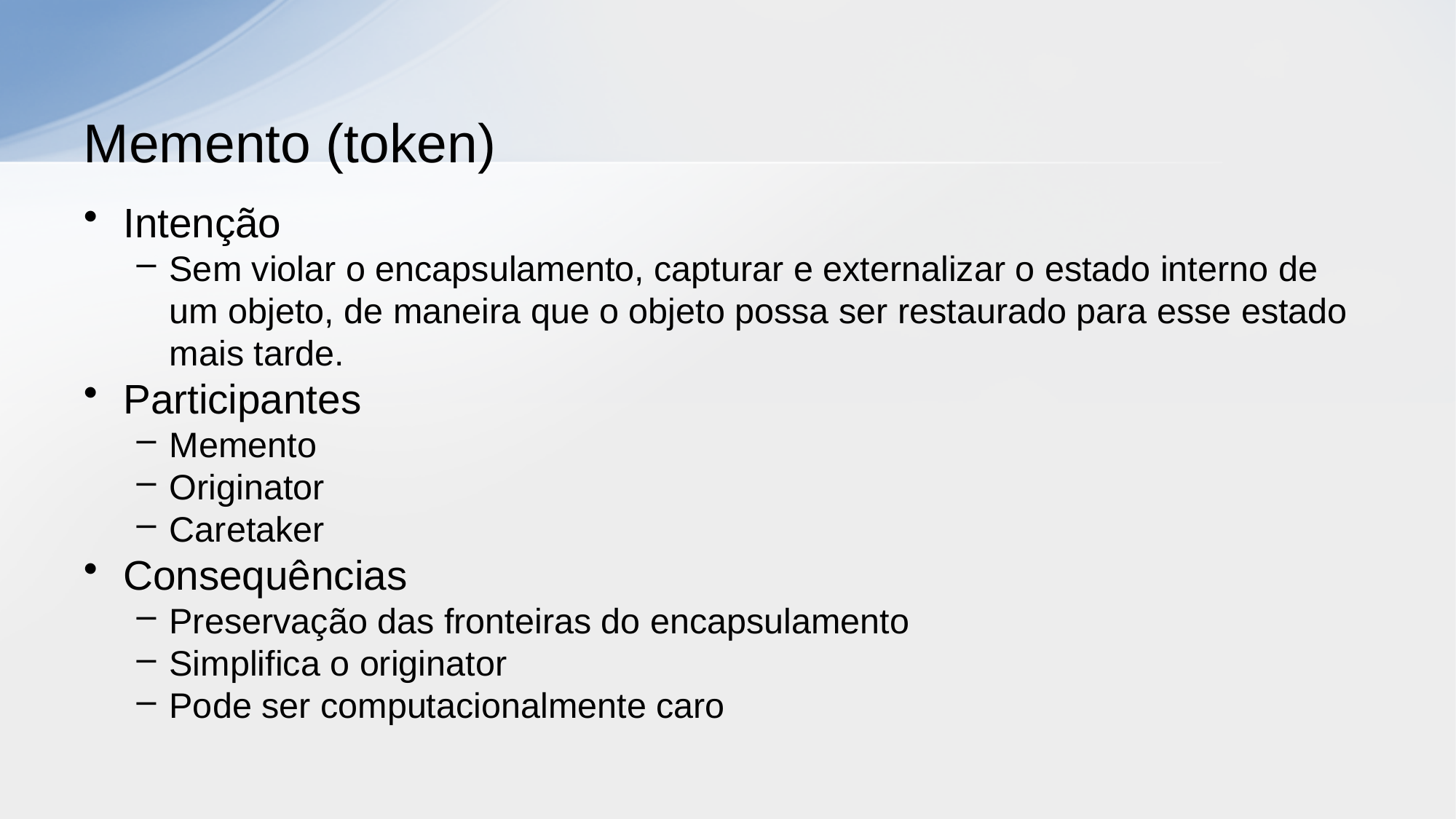

# Memento (token)
Intenção
Sem violar o encapsulamento, capturar e externalizar o estado interno de um objeto, de maneira que o objeto possa ser restaurado para esse estado mais tarde.
Participantes
Memento
Originator
Caretaker
Consequências
Preservação das fronteiras do encapsulamento
Simplifica o originator
Pode ser computacionalmente caro